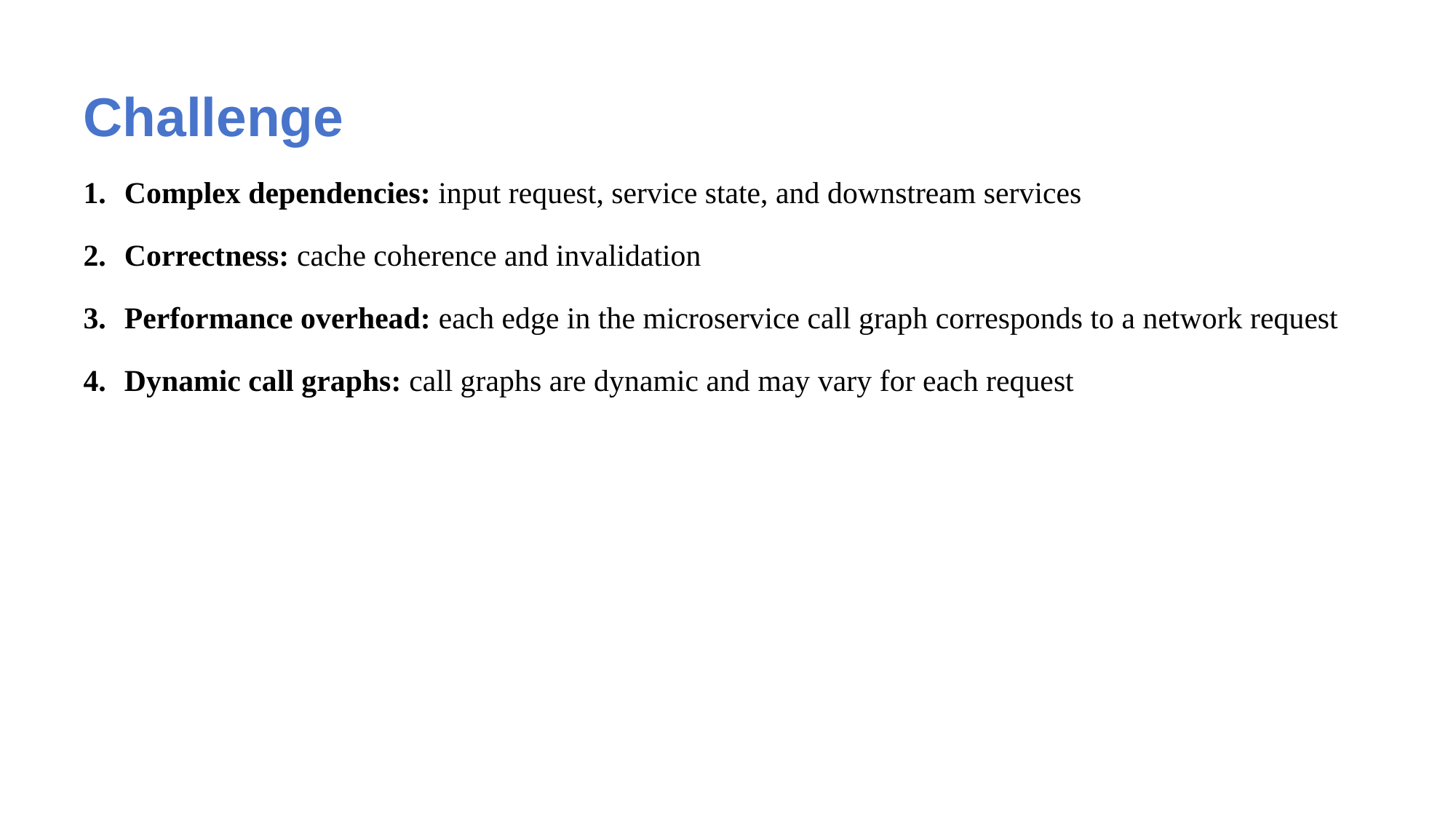

# Challenge
Complex dependencies: input request, service state, and downstream services
Correctness: cache coherence and invalidation
Performance overhead: each edge in the microservice call graph corresponds to a network request
Dynamic call graphs: call graphs are dynamic and may vary for each request
5